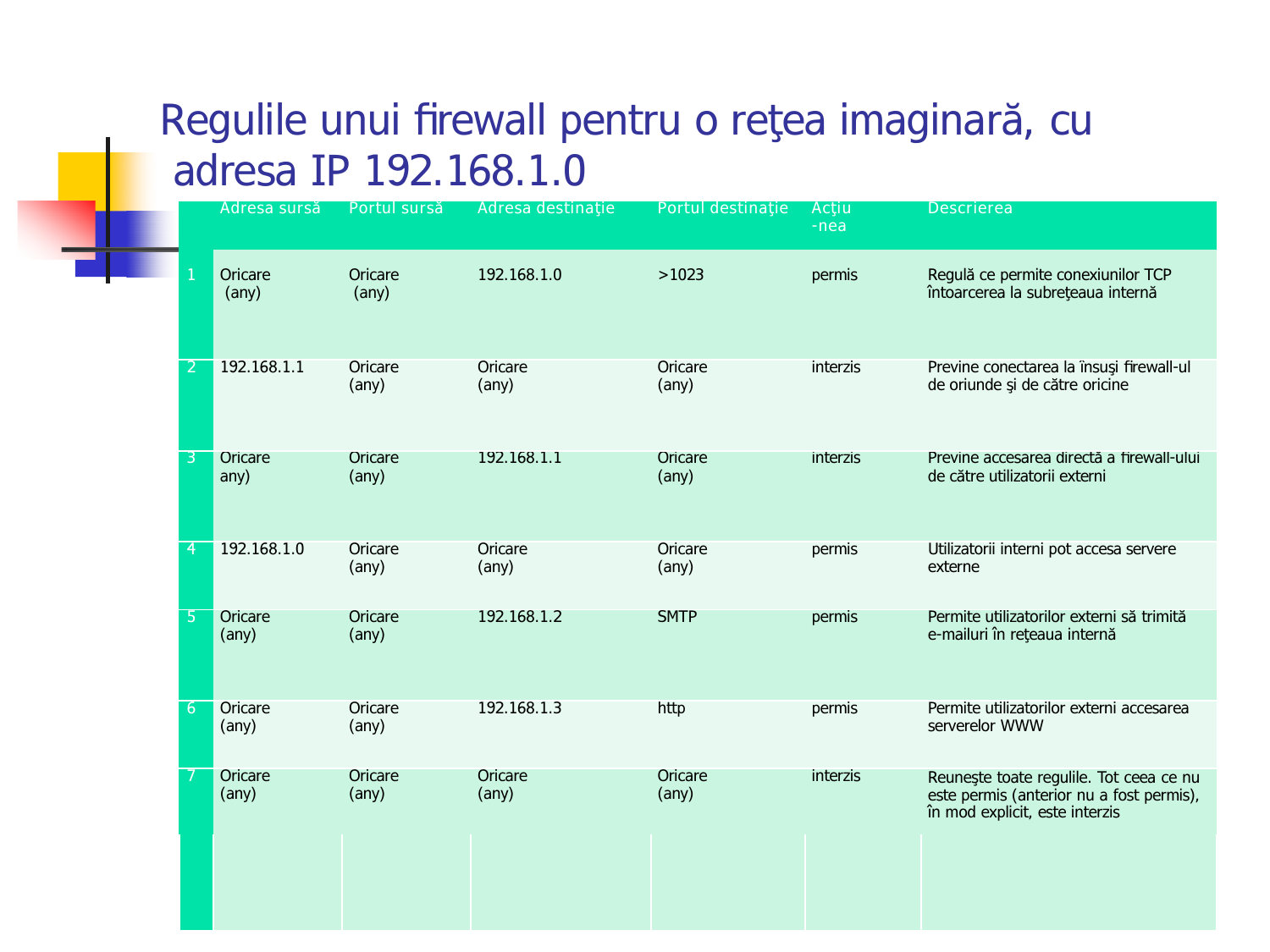

# Regulile unui firewall pentru o reţea imaginară, cu  adresa IP 192.168.1.0

|  | Adresa sursă | Portul sursă | Adresa destinaţie | Portul destinaţie | Acţiu -nea | Descrierea |
| --- | --- | --- | --- | --- | --- | --- |
| 1 | Oricare (any) | Oricare (any) | 192.168.1.0 | >1023 | permis | Regulă ce permite conexiunilor TCP întoarcerea la subreţeaua internă |
| 2 | 192.168.1.1 | Oricare (any) | Oricare (any) | Oricare (any) | interzis | Previne conectarea la însuşi firewall-ul de oriunde şi de către oricine |
| 3 | Oricare any) | Oricare (any) | 192.168.1.1 | Oricare (any) | interzis | Previne accesarea directă a firewall-ului de către utilizatorii externi |
| 4 | 192.168.1.0 | Oricare (any) | Oricare (any) | Oricare (any) | permis | Utilizatorii interni pot accesa servere externe |
| 5 | Oricare (any) | Oricare (any) | 192.168.1.2 | SMTP | permis | Permite utilizatorilor externi să trimită e-mailuri în reţeaua internă |
| 6 | Oricare (any) | Oricare (any) | 192.168.1.3 | http | permis | Permite utilizatorilor externi accesarea serverelor WWW |
| 7 | Oricare (any) | Oricare (any) | Oricare (any) | Oricare (any) | interzis | Reuneşte toate regulile. Tot ceea ce nu este permis (anterior nu a fost permis), în mod explicit, este interzis |